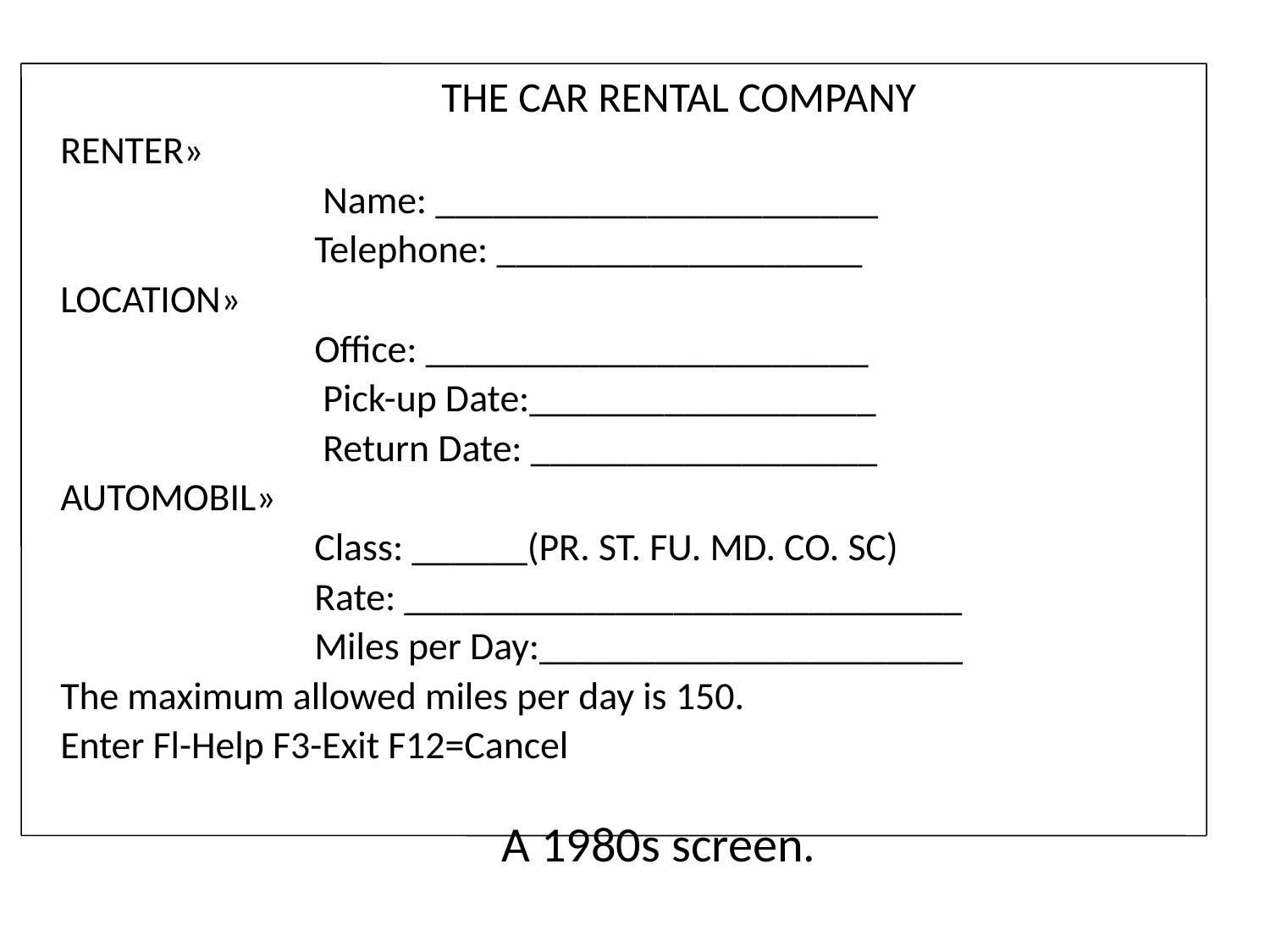

THE CAR RENTAL COMPANY
	RENTER»
			 Name: _______________________
			Telephone: ___________________
	LOCATION»
			Office: _______________________
			 Pick-up Date:__________________
			 Return Date: __________________
	AUTOMOBIL»
			Class: ______(PR. ST. FU. MD. CO. SC)
			Rate: _____________________________
			Miles per Day:______________________
	The maximum allowed miles per day is 150.
	Enter Fl-Help F3-Exit F12=Cancel
A 1980s screen.